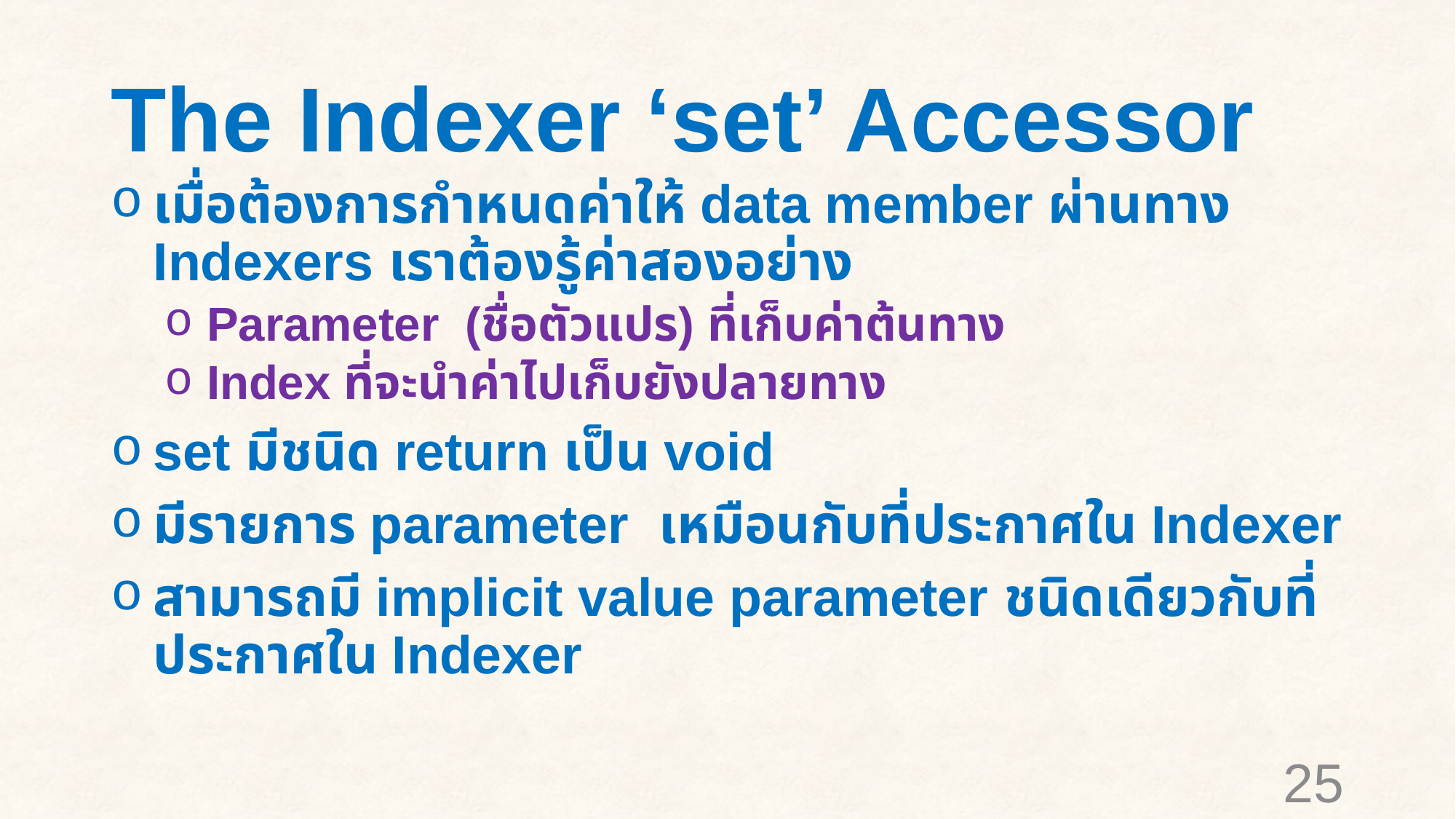

# The Indexer ‘set’ Accessor
เมื่อต้องการกำหนดค่าให้ data member ผ่านทาง Indexers เราต้องรู้ค่าสองอย่าง
Parameter  (ชื่อตัวแปร) ที่เก็บค่าต้นทาง
Index ที่จะนำค่าไปเก็บยังปลายทาง
set มีชนิด return เป็น void
มีรายการ parameter  เหมือนกับที่ประกาศใน Indexer
สามารถมี implicit value parameter ชนิดเดียวกับที่ประกาศใน Indexer

25